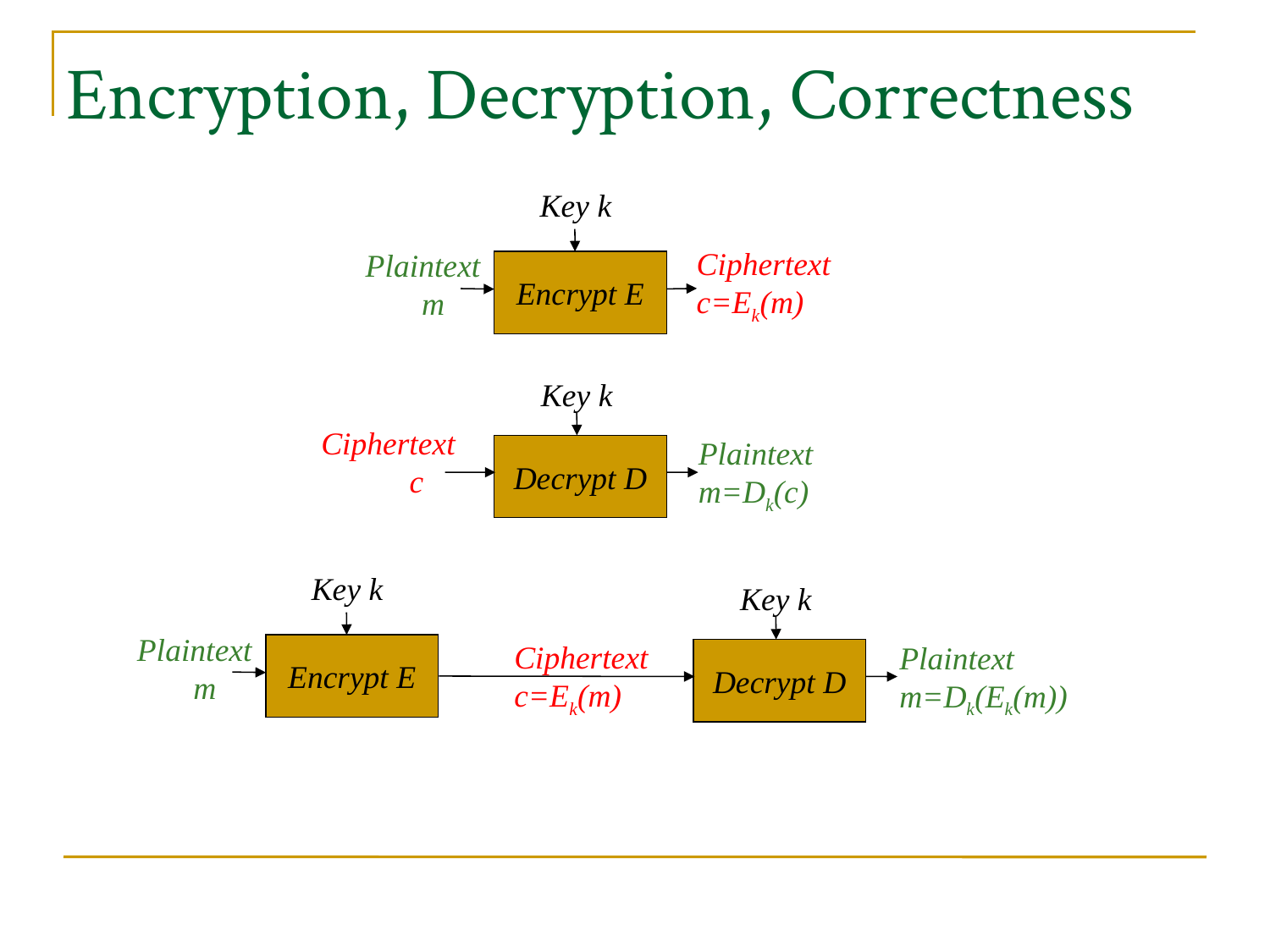

# Encryption, Decryption, Correctness
Key k

Ciphertext
c=Ek(m)
Plaintext
       m
Encrypt E

Key k

Ciphertext
           c
Plaintext
m=Dk(c)
Decrypt D

Key k
Key k

Plaintext
       m
Ciphertext
c=Ek(m)
Plaintext
m=Dk(Ek(m))
Encrypt E
Decrypt D